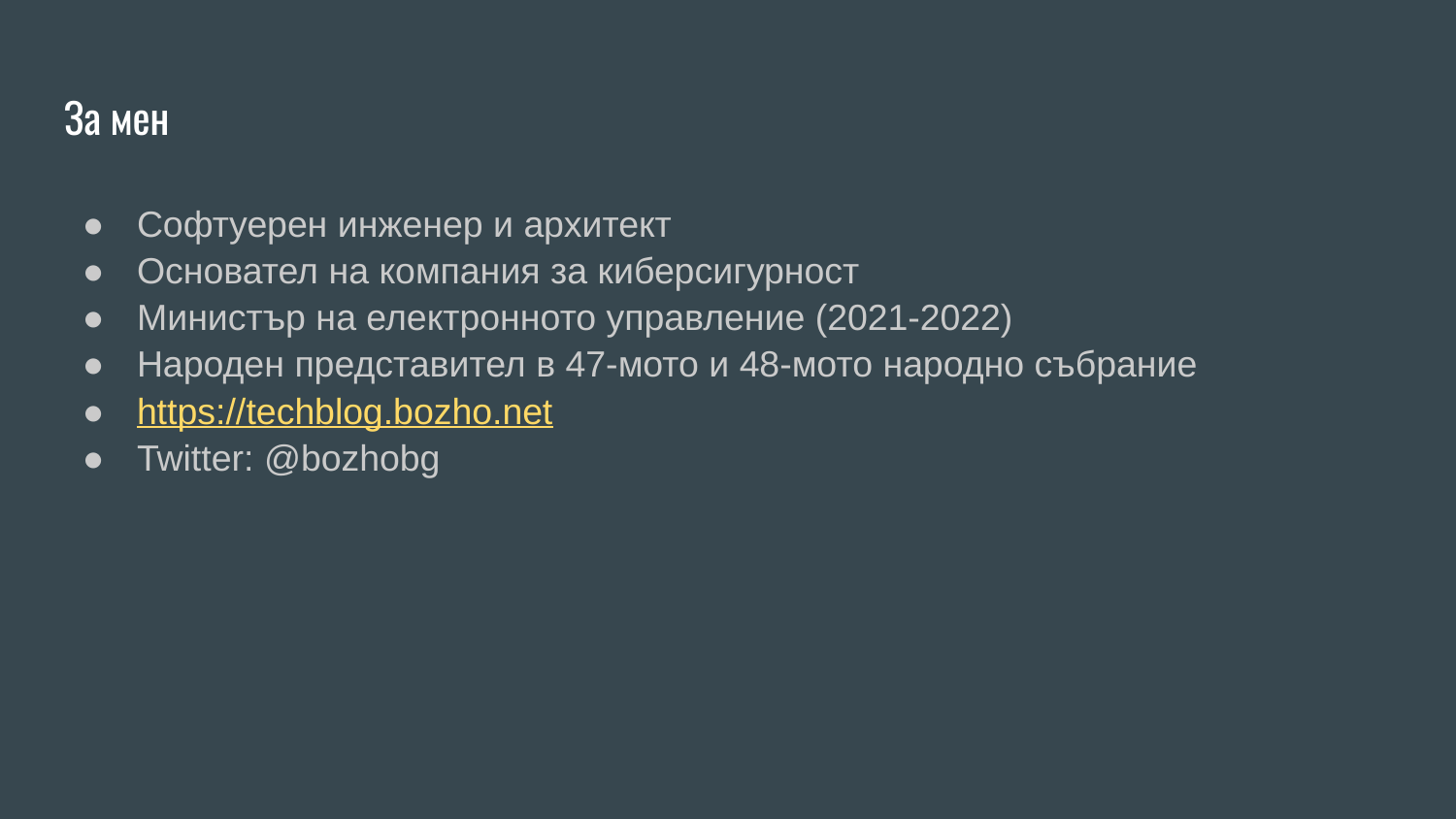

# За мен
Софтуерен инженер и архитект
Основател на компания за киберсигурност
Министър на електронното управление (2021-2022)
Народен представител в 47-мото и 48-мото народно събрание
https://techblog.bozho.net
Twitter: @bozhobg